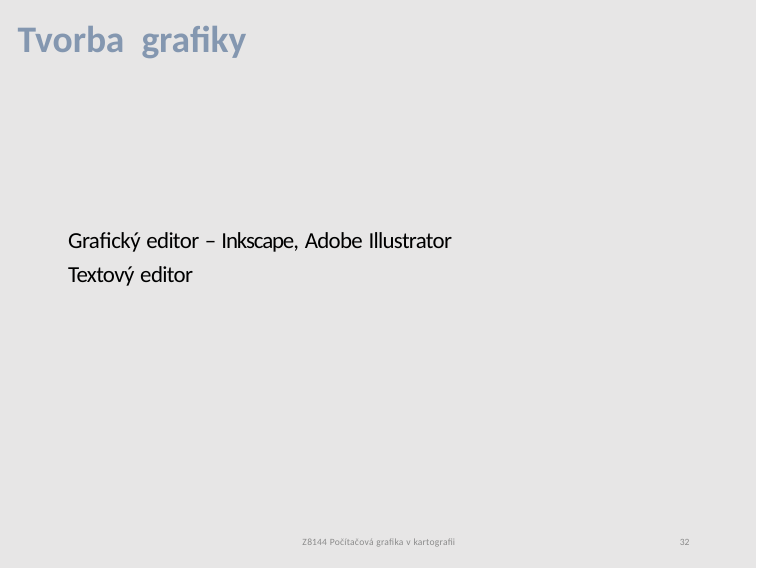

Tvorba  grafiky
# Grafický editor – Inkscape, Adobe Illustrator Textový editor
Z8144 Počítačová grafika v kartografii
32